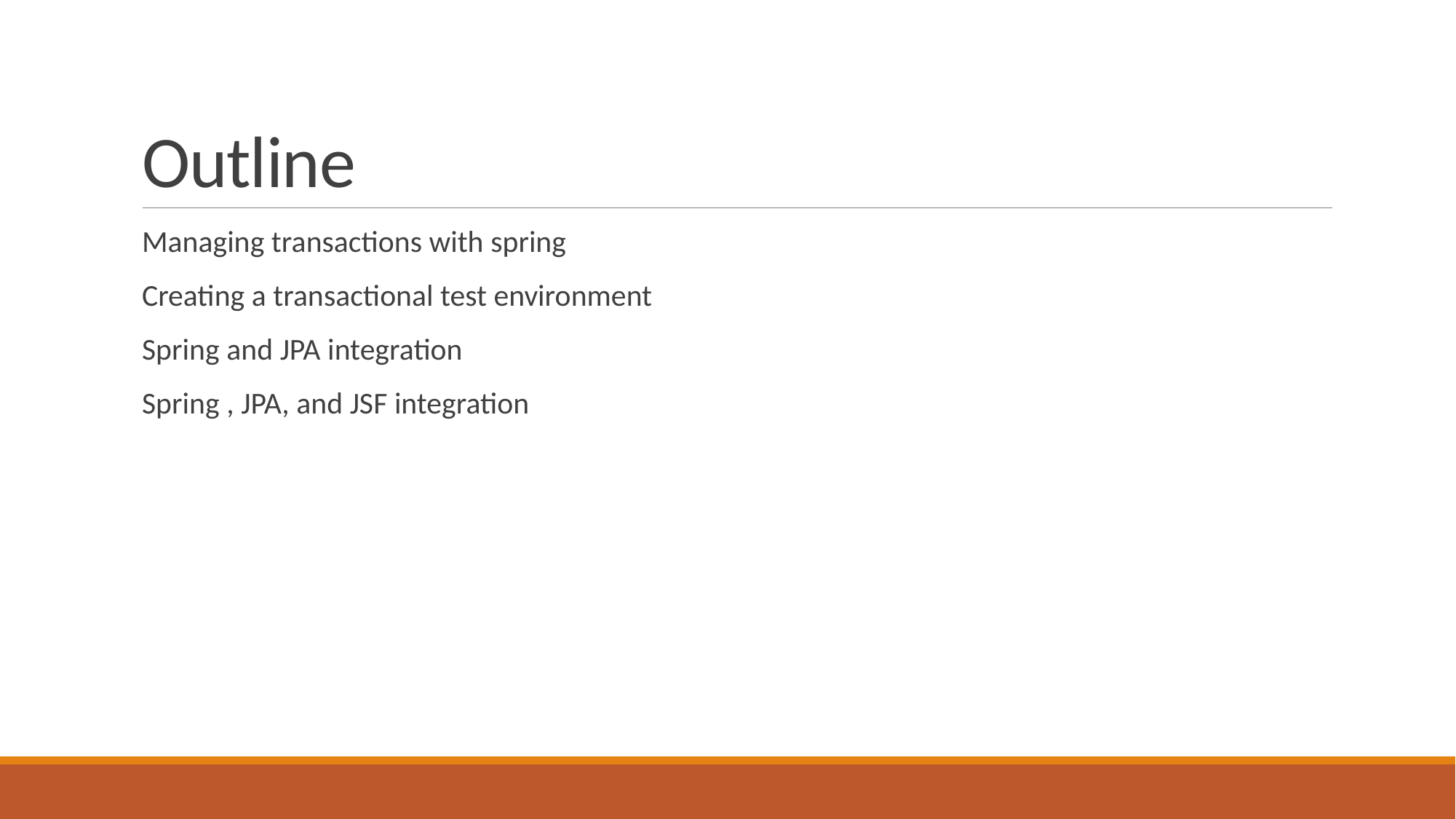

# Outline
Managing transactions with spring
Creating a transactional test environment
Spring and JPA integration
Spring , JPA, and JSF integration